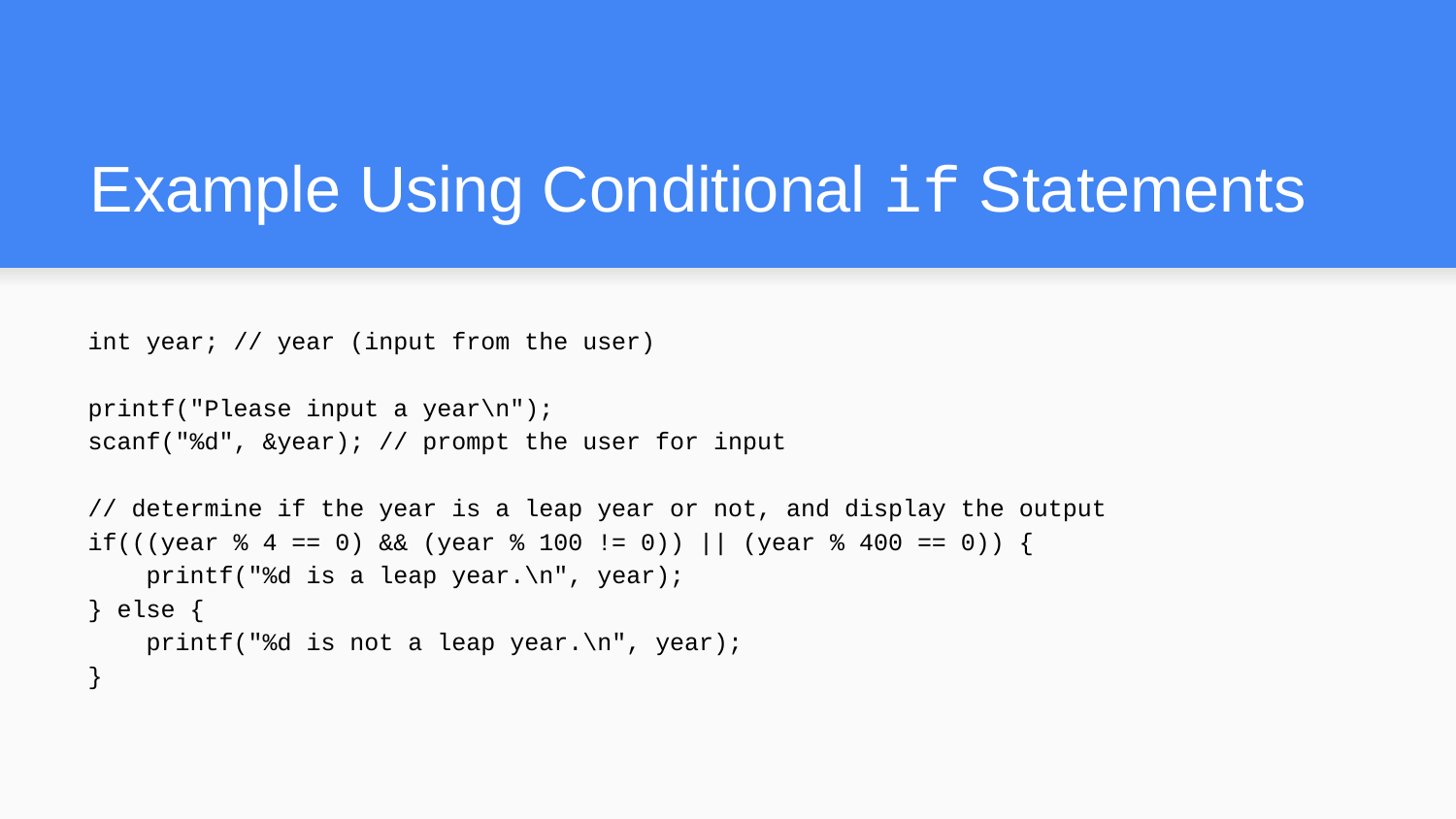

# Example Using Conditional if Statements
int year; // year (input from the user)

printf("Please input a year\n");
scanf("%d", &year); // prompt the user for input

// determine if the year is a leap year or not, and display the output
if(((year % 4 == 0) && (year % 100 != 0)) || (year % 400 == 0)) {
    printf("%d is a leap year.\n", year);
} else {
    printf("%d is not a leap year.\n", year);
}